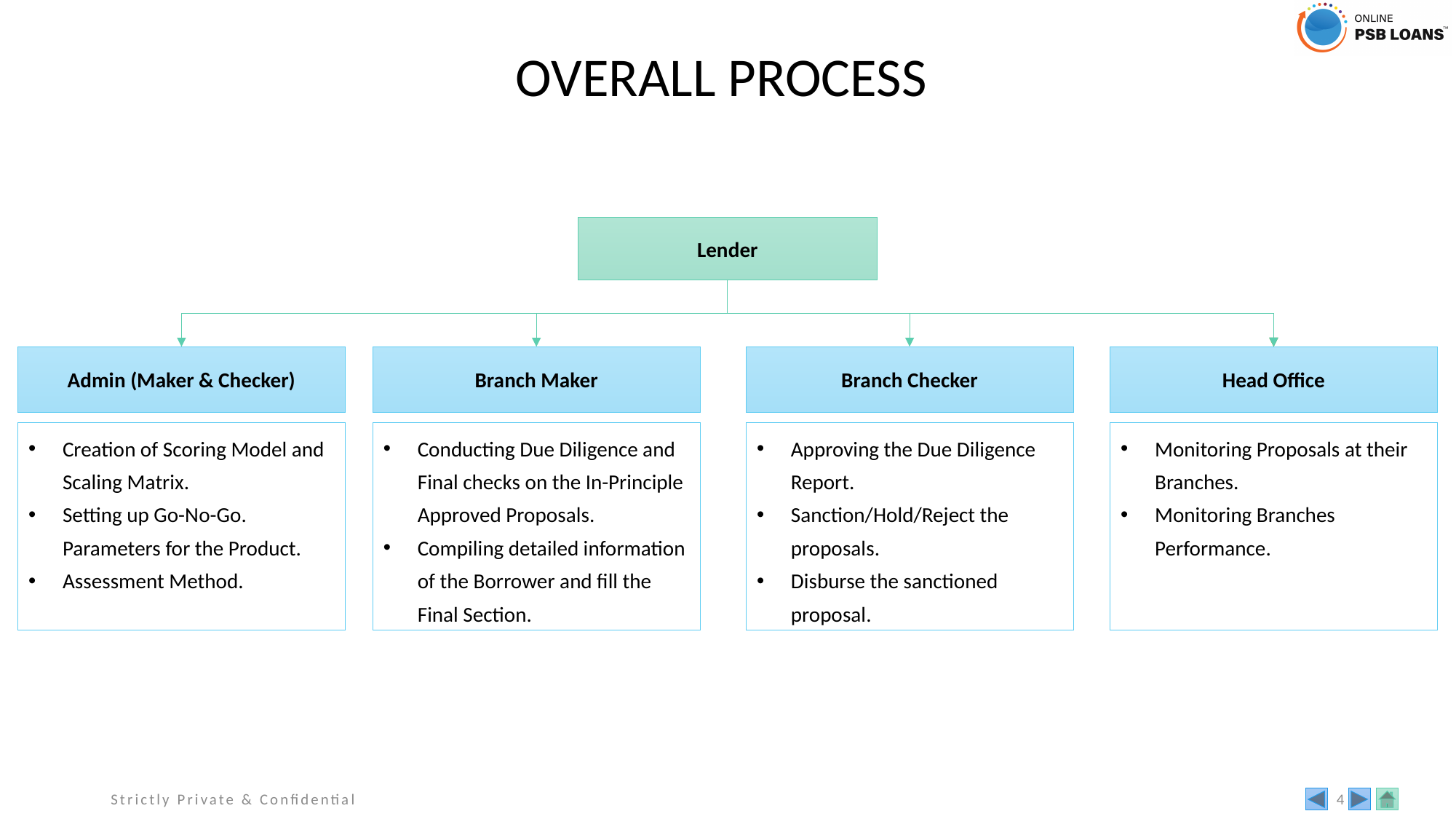

# OVERALL PROCESS
Lender
Admin (Maker & Checker)
Creation of Scoring Model and Scaling Matrix.
Setting up Go-No-Go. Parameters for the Product.
Assessment Method.
Branch Maker
Branch Checker
Approving the Due Diligence Report.
Sanction/Hold/Reject the proposals.
Disburse the sanctioned proposal.
Head Office
Monitoring Proposals at their Branches.
Monitoring Branches Performance.

Conducting Due Diligence and Final checks on the In-Principle Approved Proposals.
Compiling detailed information of the Borrower and fill the Final Section.
Strictly Private & Confidential
4